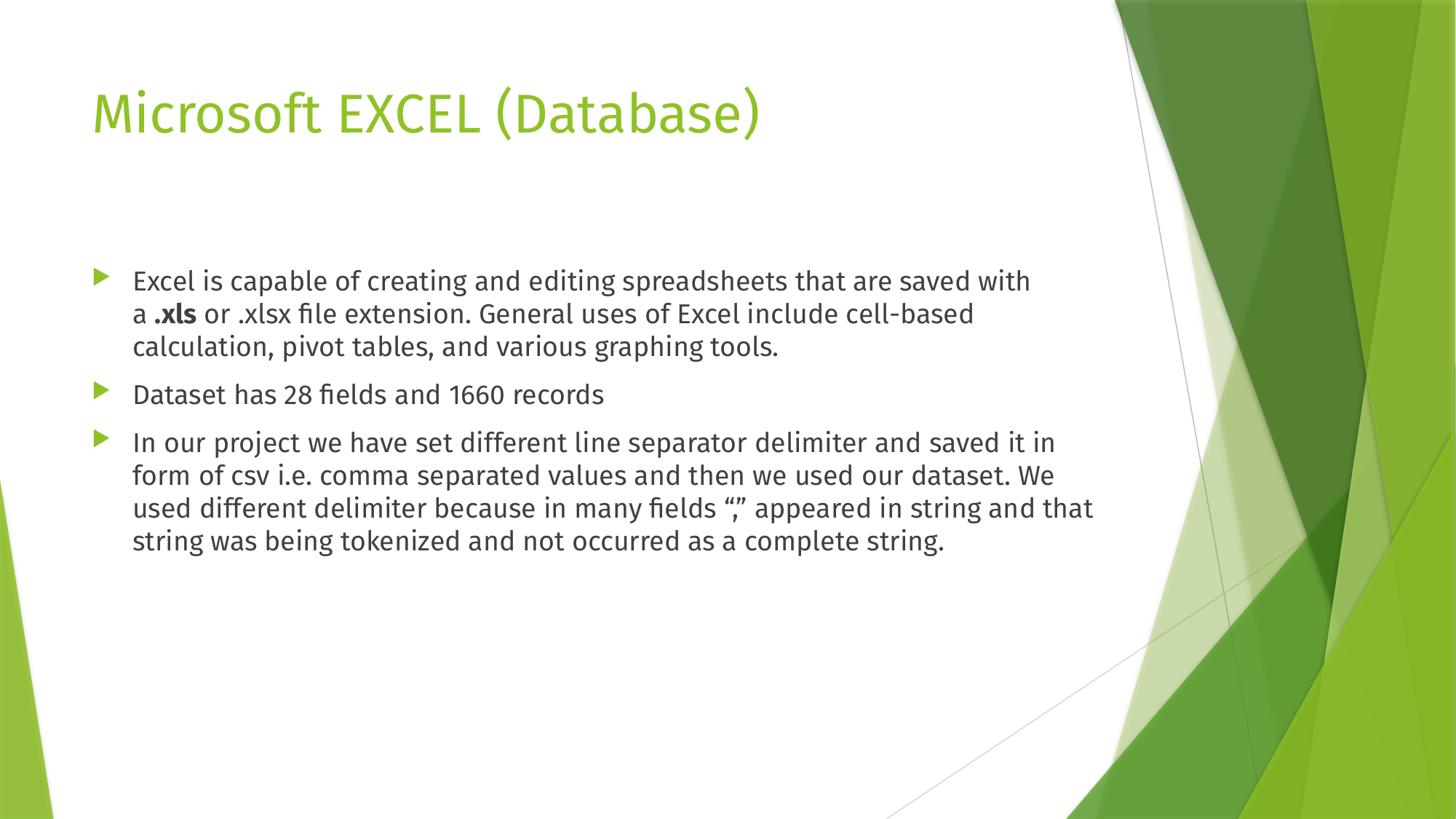

# Microsoft EXCEL (Database)
Excel is capable of creating and editing spreadsheets that are saved with a .xls or .xlsx file extension. General uses of Excel include cell-based calculation, pivot tables, and various graphing tools.
Dataset has 28 fields and 1660 records
In our project we have set different line separator delimiter and saved it in form of csv i.e. comma separated values and then we used our dataset. We used different delimiter because in many fields “,” appeared in string and that string was being tokenized and not occurred as a complete string.